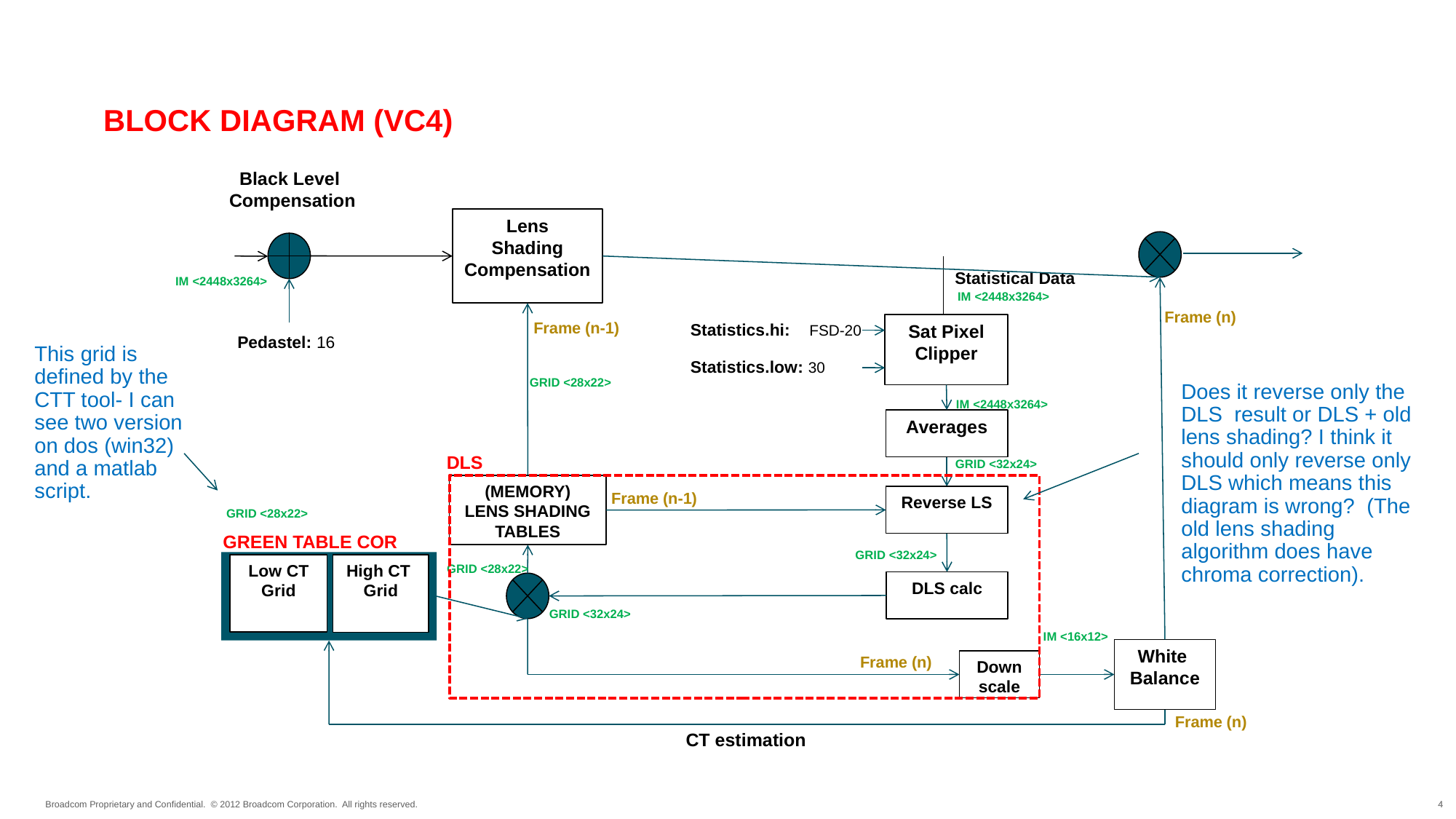

BLOCK DIAGRAM (VC4)
Black Level
Compensation
Lens
Shading
Compensation

Statistical Data
IM <2448x3264>
IM <2448x3264>
Frame (n)
Sat Pixel Clipper
Frame (n-1)
Statistics.hi:    FSD-20
Pedastel: 16
This grid is defined by the CTT tool- I can see two version on dos (win32) and a matlab script.
Statistics.low: 30
GRID <28x22>
Does it reverse only the DLS  result or DLS + old lens shading? I think it should only reverse only DLS which means this diagram is wrong?  (The old lens shading algorithm does have chroma correction).
IM <2448x3264>
Averages
DLS
GRID <32x24>
(MEMORY)
LENS SHADING
TABLES

Reverse LS
Frame (n-1)
GRID <28x22>
Frame (n)
GREEN TABLE COR
GRID <32x24>

Low CT Grid
High CT
Grid
GRID <28x22>
DLS calc

GRID <32x24>
IM <16x12>
White
Balance
Down
scale
Frame (n)
Frame (n)
CT estimation